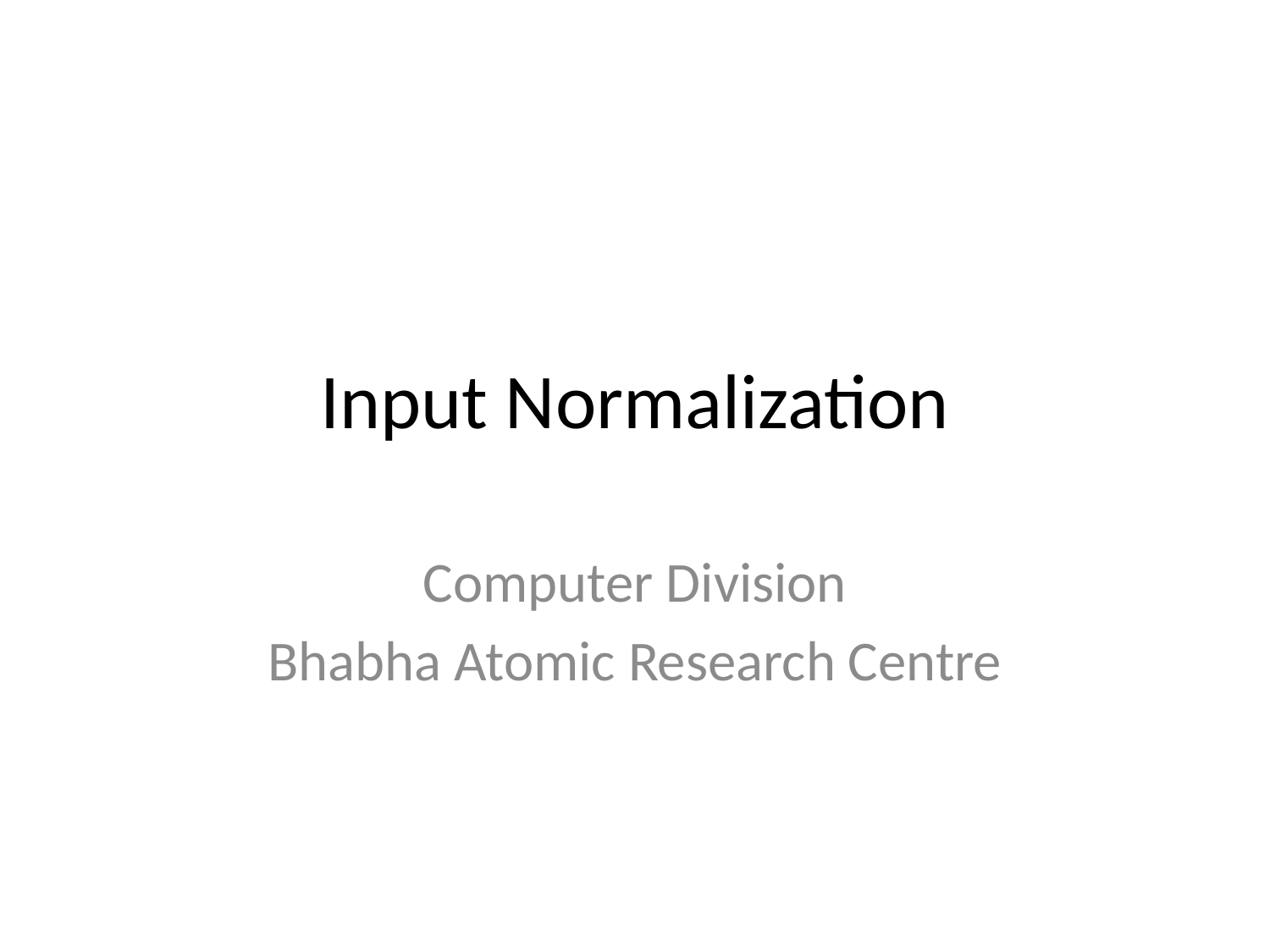

# Input Normalization
Computer Division
Bhabha Atomic Research Centre